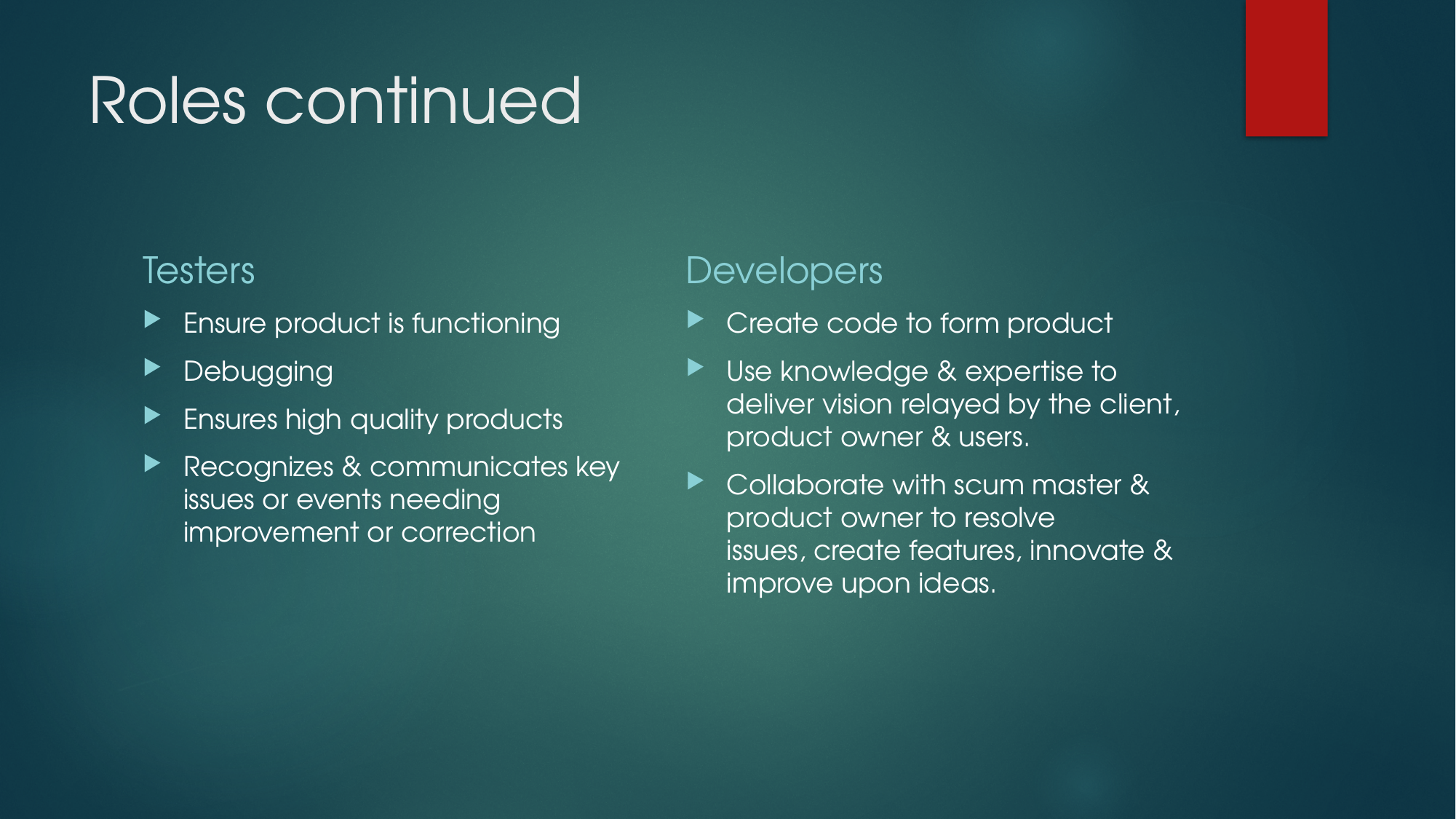

# Roles continued
Testers
Developers
Ensure product is functioning
Debugging
Ensures high quality products
Recognizes & communicates key issues or events needing improvement or correction
Create code to form product
Use knowledge & expertise to deliver vision relayed by the client, product owner & users.
Collaborate with scum master & product owner to resolve issues, create features, innovate & improve upon ideas.